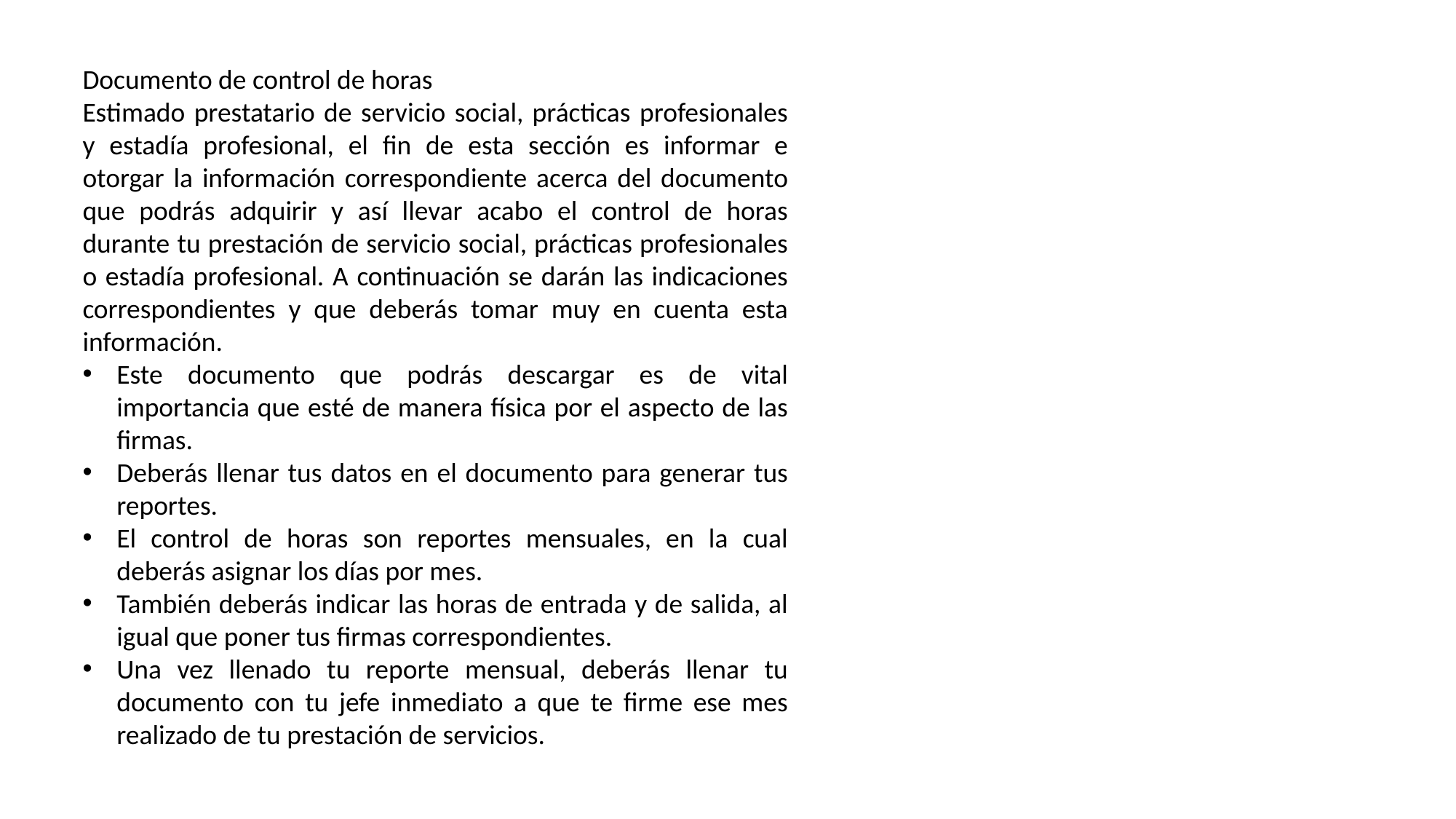

Documento de control de horas
Estimado prestatario de servicio social, prácticas profesionales y estadía profesional, el fin de esta sección es informar e otorgar la información correspondiente acerca del documento que podrás adquirir y así llevar acabo el control de horas durante tu prestación de servicio social, prácticas profesionales o estadía profesional. A continuación se darán las indicaciones correspondientes y que deberás tomar muy en cuenta esta información.
Este documento que podrás descargar es de vital importancia que esté de manera física por el aspecto de las firmas.
Deberás llenar tus datos en el documento para generar tus reportes.
El control de horas son reportes mensuales, en la cual deberás asignar los días por mes.
También deberás indicar las horas de entrada y de salida, al igual que poner tus firmas correspondientes.
Una vez llenado tu reporte mensual, deberás llenar tu documento con tu jefe inmediato a que te firme ese mes realizado de tu prestación de servicios.